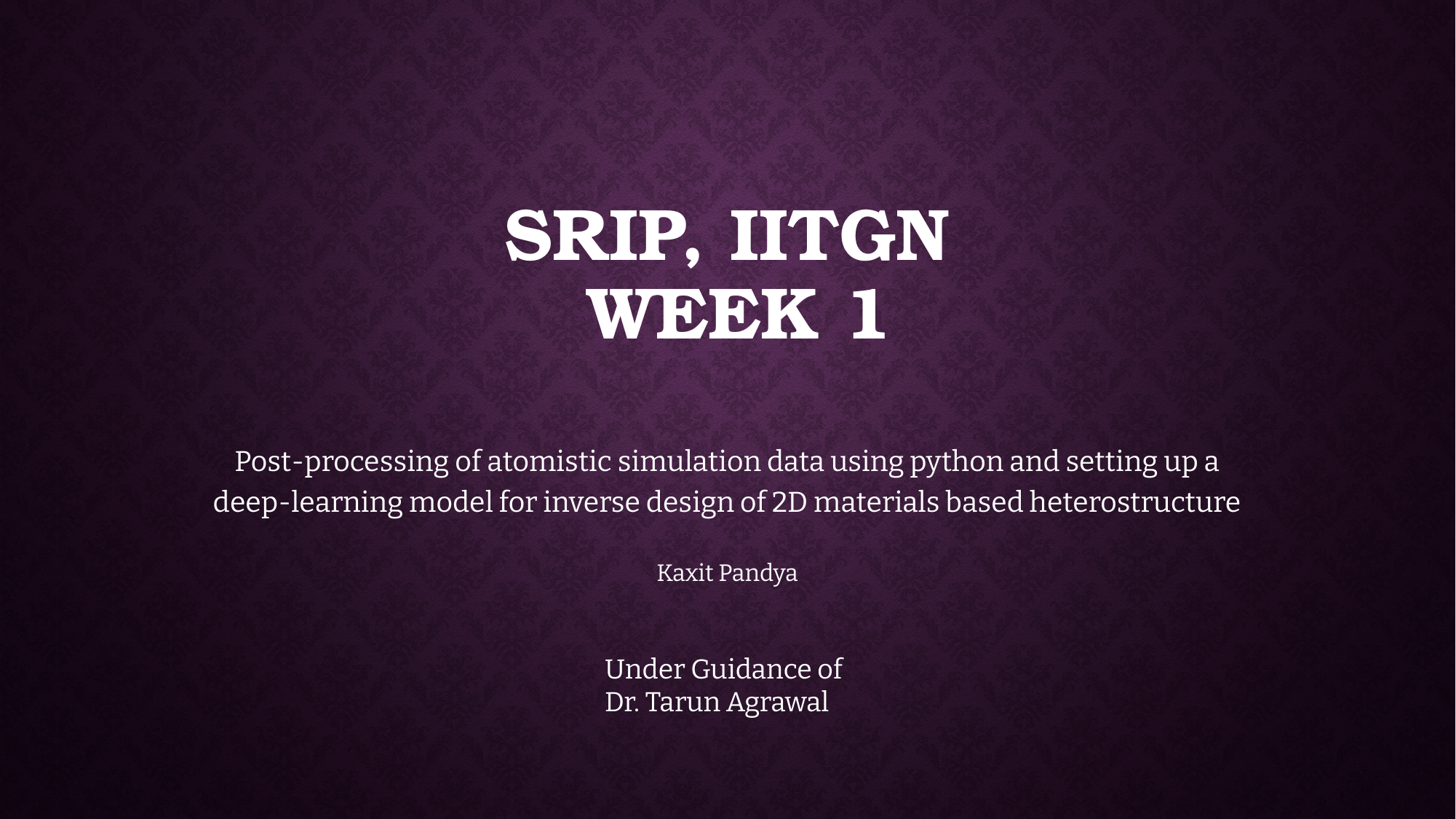

# SRIP, IITGN Week 1
Post-processing of atomistic simulation data using python and setting up a deep-learning model for inverse design of 2D materials based heterostructure
Kaxit Pandya
Under Guidance of
Dr. Tarun Agrawal